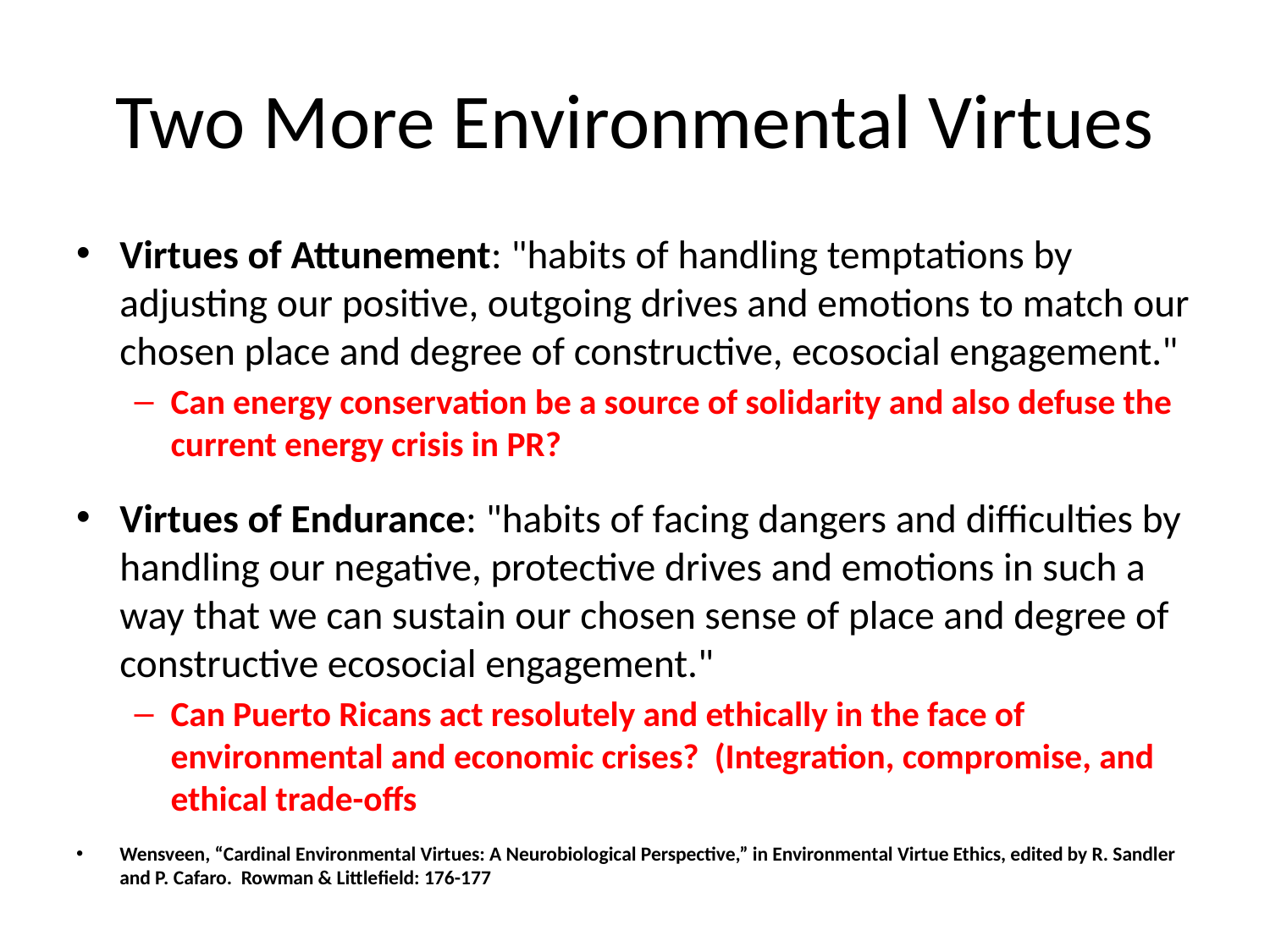

# Two More Environmental Virtues
Virtues of Attunement: "habits of handling temptations by adjusting our positive, outgoing drives and emotions to match our chosen place and degree of constructive, ecosocial engagement."
Can energy conservation be a source of solidarity and also defuse the current energy crisis in PR?

Virtues of Endurance: "habits of facing dangers and difficulties by handling our negative, protective drives and emotions in such a way that we can sustain our chosen sense of place and degree of constructive ecosocial engagement."
Can Puerto Ricans act resolutely and ethically in the face of environmental and economic crises?  (Integration, compromise, and ethical trade-offs

Wensveen, “Cardinal Environmental Virtues: A Neurobiological Perspective,” in Environmental Virtue Ethics, edited by R. Sandler and P. Cafaro.  Rowman & Littlefield: 176-177